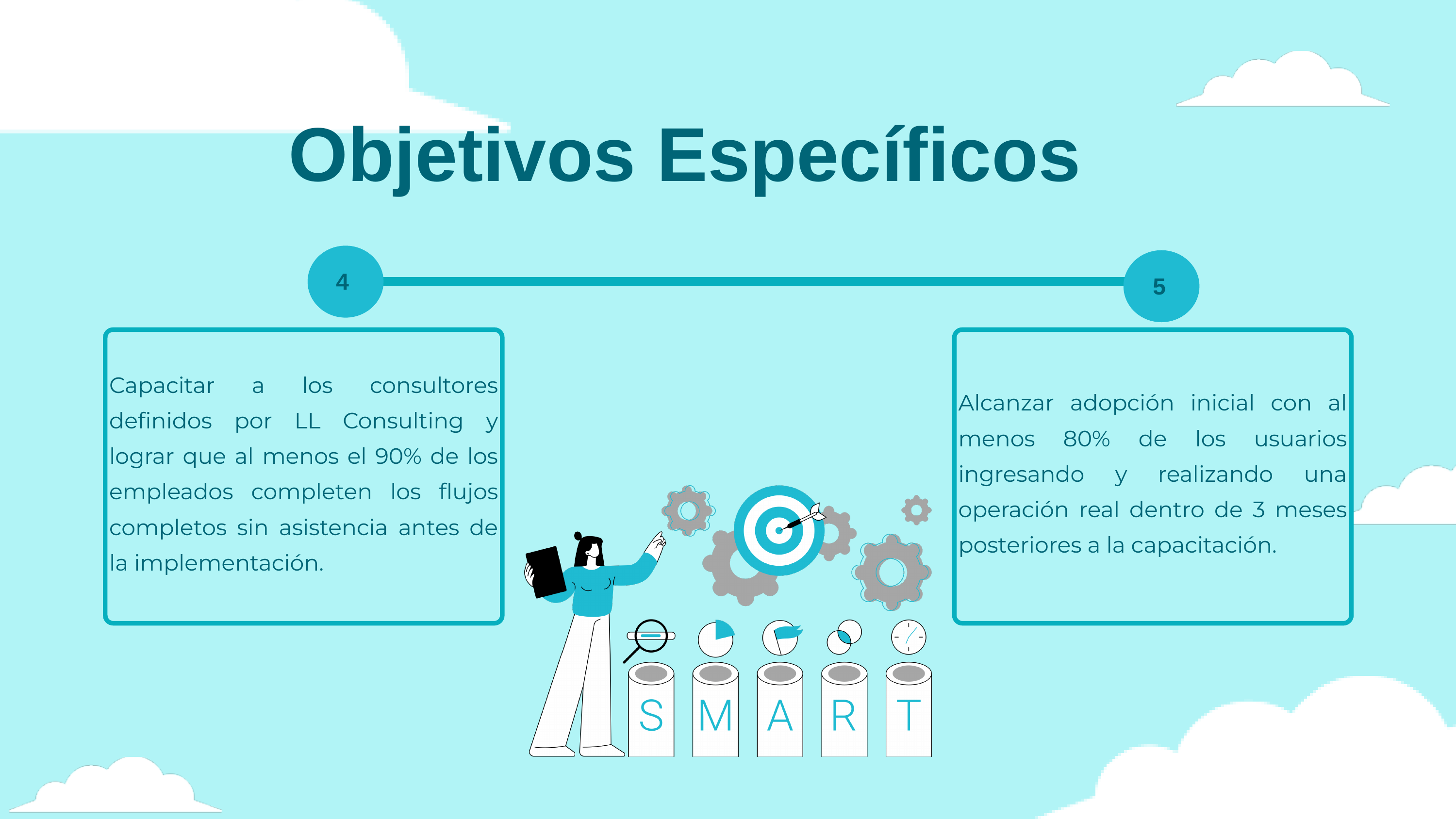

Objetivos Específicos

4

5

Capacitar a los consultores definidos por LL Consulting y lograr que al menos el 90% de los empleados completen los flujos completos sin asistencia antes de la implementación.

Alcanzar adopción inicial con al menos 80% de los usuarios ingresando y realizando una operación real dentro de 3 meses posteriores a la capacitación.